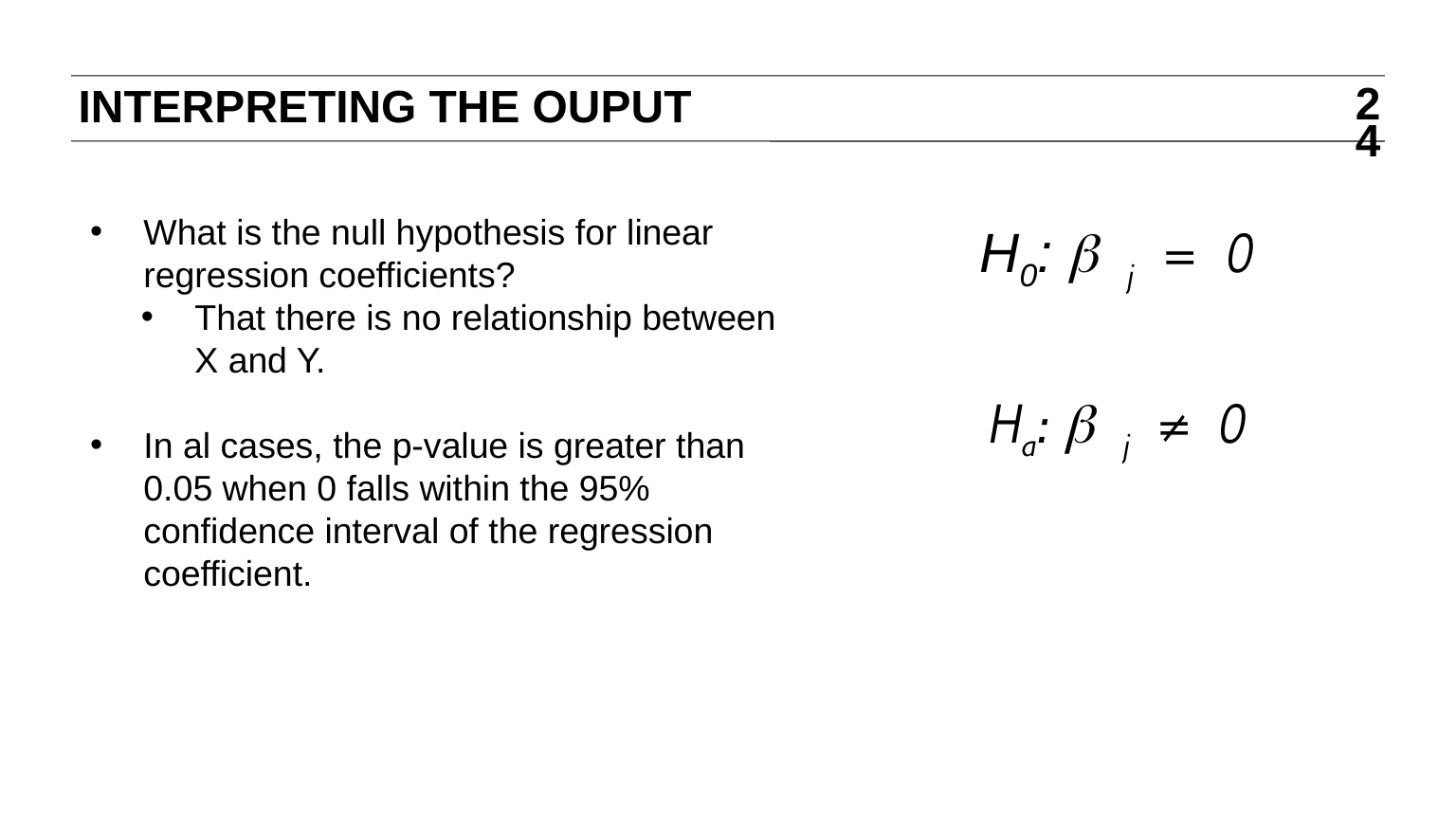

INTERPRETING THE OUPUT
24

What is the null hypothesis for linear regression coefficients?
That there is no relationship between X and Y.

In al cases, the p-value is greater than 0.05 when 0 falls within the 95% confidence interval of the regression coefficient.

H0: β j = 0

Ha: β j ≠ 0